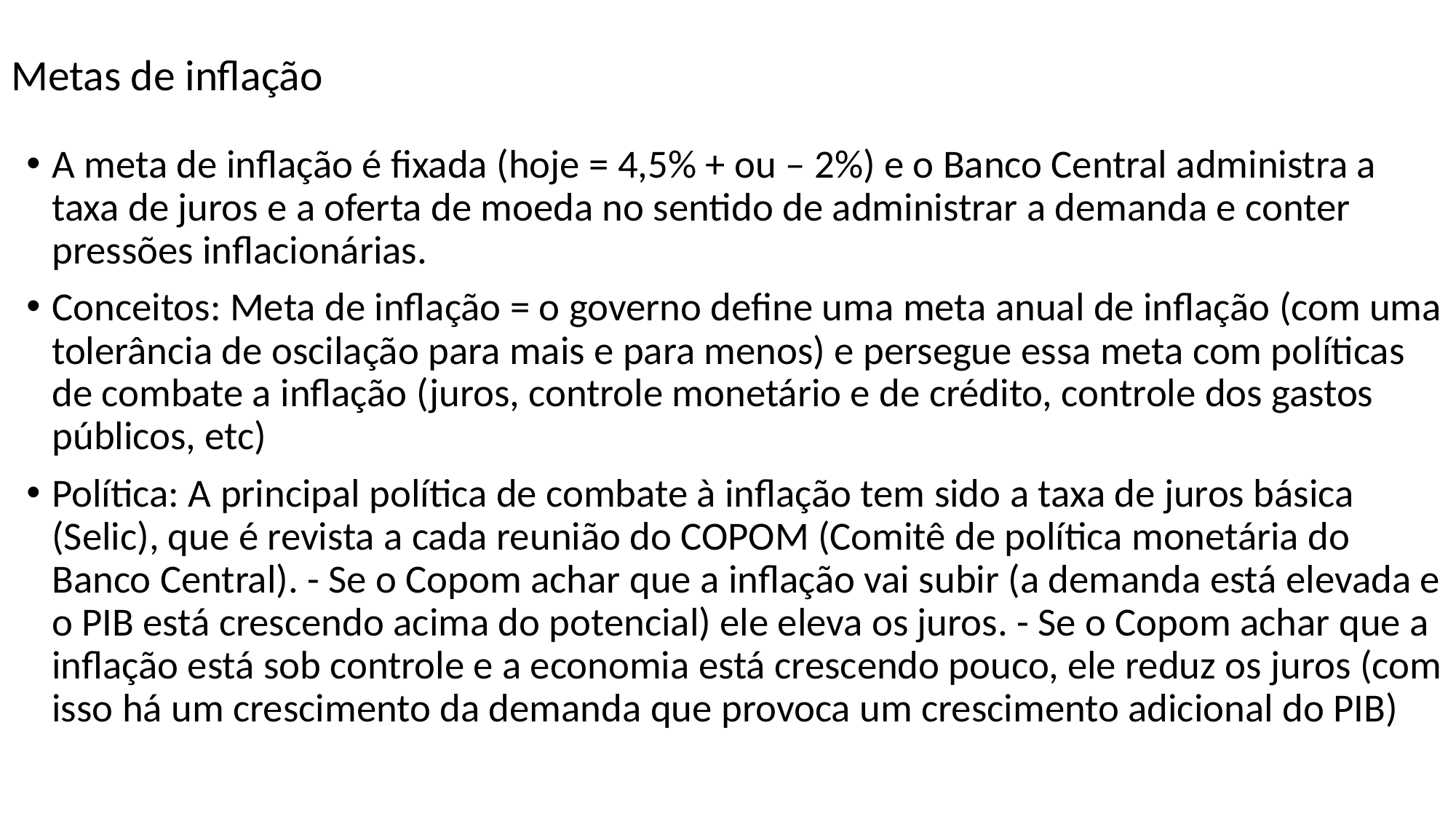

# Metas de inflação
A meta de inflação é fixada (hoje = 4,5% + ou – 2%) e o Banco Central administra a taxa de juros e a oferta de moeda no sentido de administrar a demanda e conter pressões inflacionárias.
Conceitos: Meta de inflação = o governo define uma meta anual de inflação (com uma tolerância de oscilação para mais e para menos) e persegue essa meta com políticas de combate a inflação (juros, controle monetário e de crédito, controle dos gastos públicos, etc)
Política: A principal política de combate à inflação tem sido a taxa de juros básica (Selic), que é revista a cada reunião do COPOM (Comitê de política monetária do Banco Central). - Se o Copom achar que a inflação vai subir (a demanda está elevada e o PIB está crescendo acima do potencial) ele eleva os juros. - Se o Copom achar que a inflação está sob controle e a economia está crescendo pouco, ele reduz os juros (com isso há um crescimento da demanda que provoca um crescimento adicional do PIB)